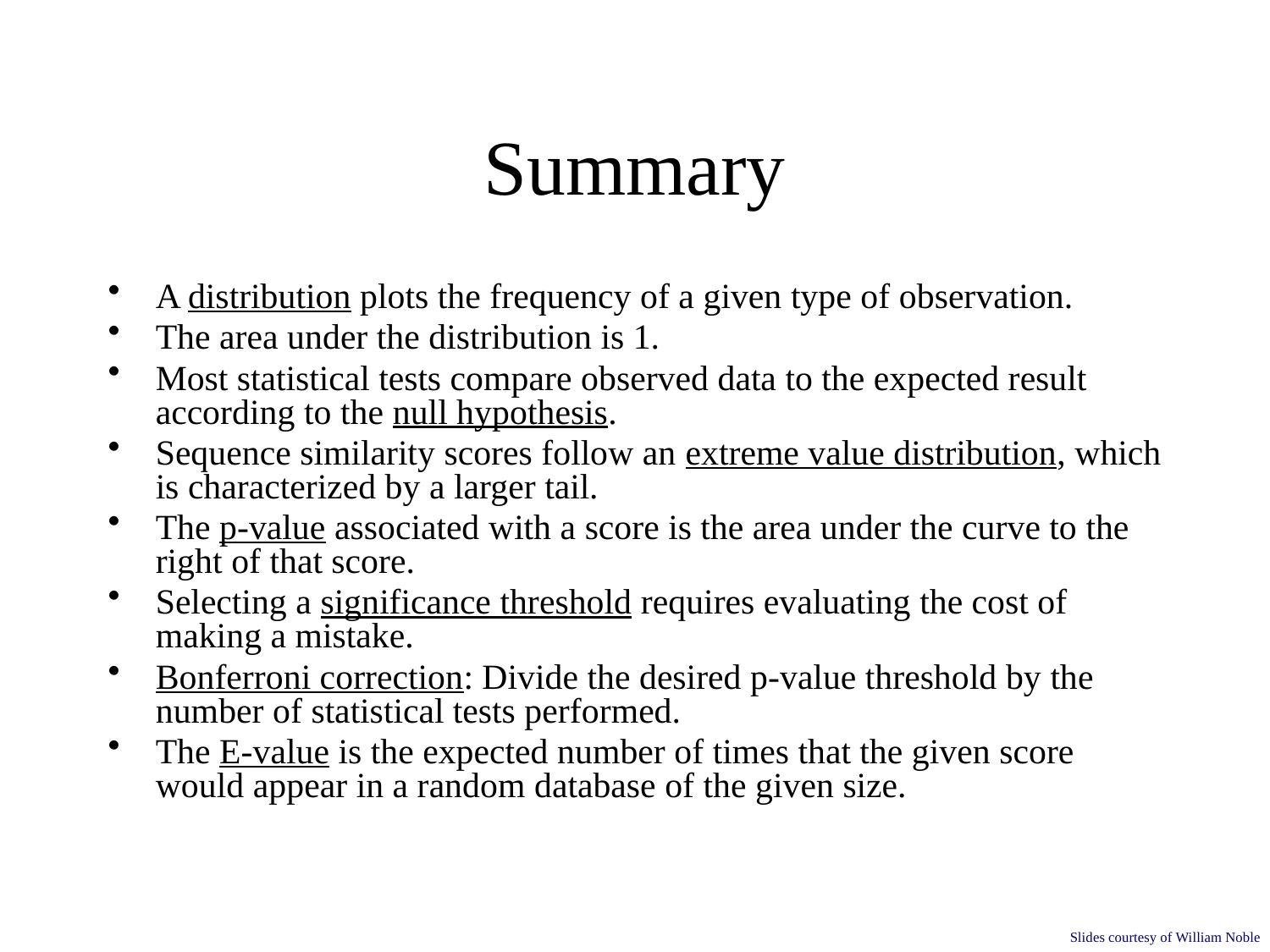

# Summary
A distribution plots the frequency of a given type of observation.
The area under the distribution is 1.
Most statistical tests compare observed data to the expected result according to the null hypothesis.
Sequence similarity scores follow an extreme value distribution, which is characterized by a larger tail.
The p-value associated with a score is the area under the curve to the right of that score.
Selecting a significance threshold requires evaluating the cost of making a mistake.
Bonferroni correction: Divide the desired p-value threshold by the number of statistical tests performed.
The E-value is the expected number of times that the given score would appear in a random database of the given size.

Slides courtesy of William Noble